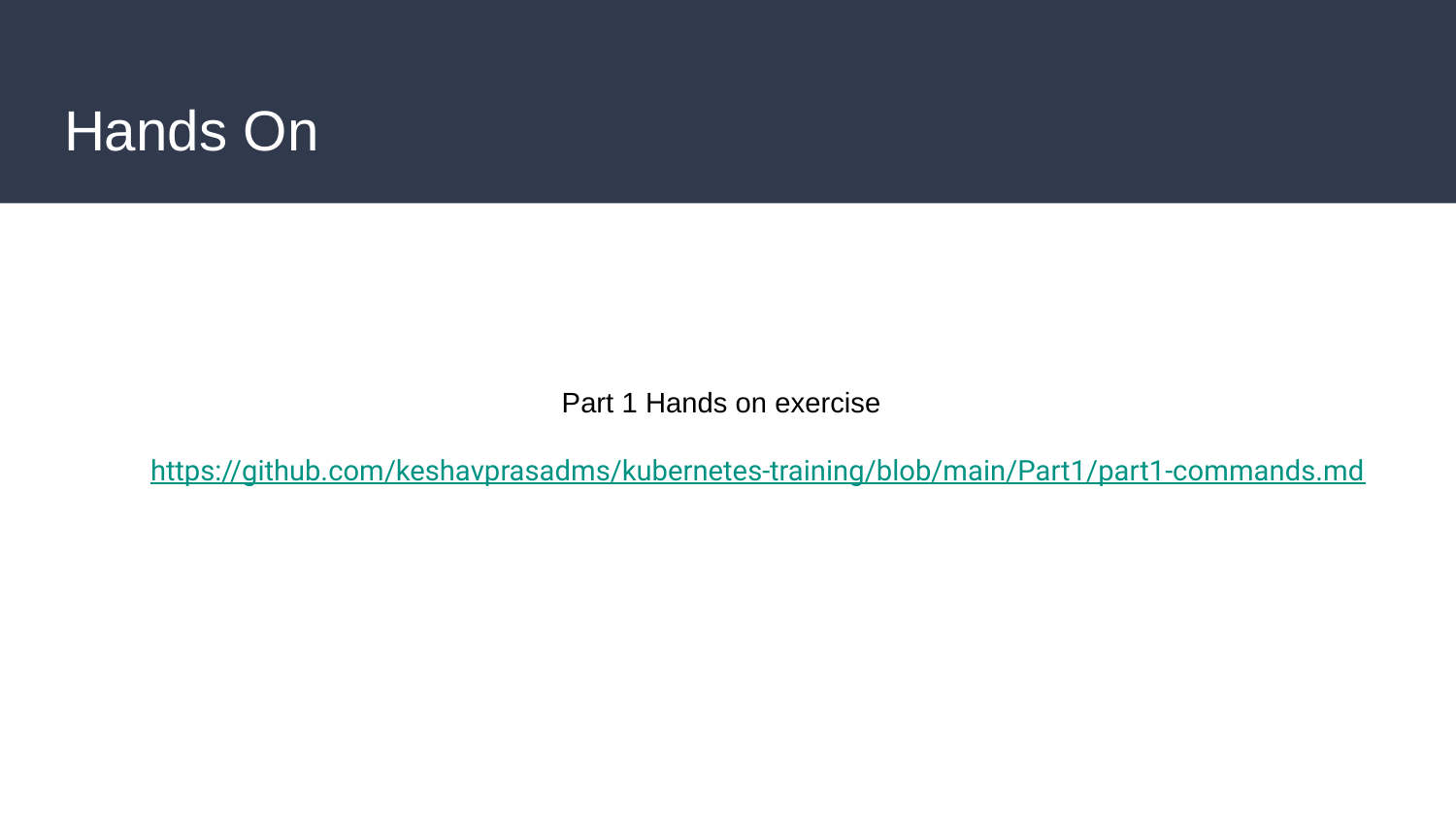

# Hands On
Part 1 Hands on exercise

https://github.com/keshavprasadms/kubernetes-training/blob/main/Part1/part1-commands.md